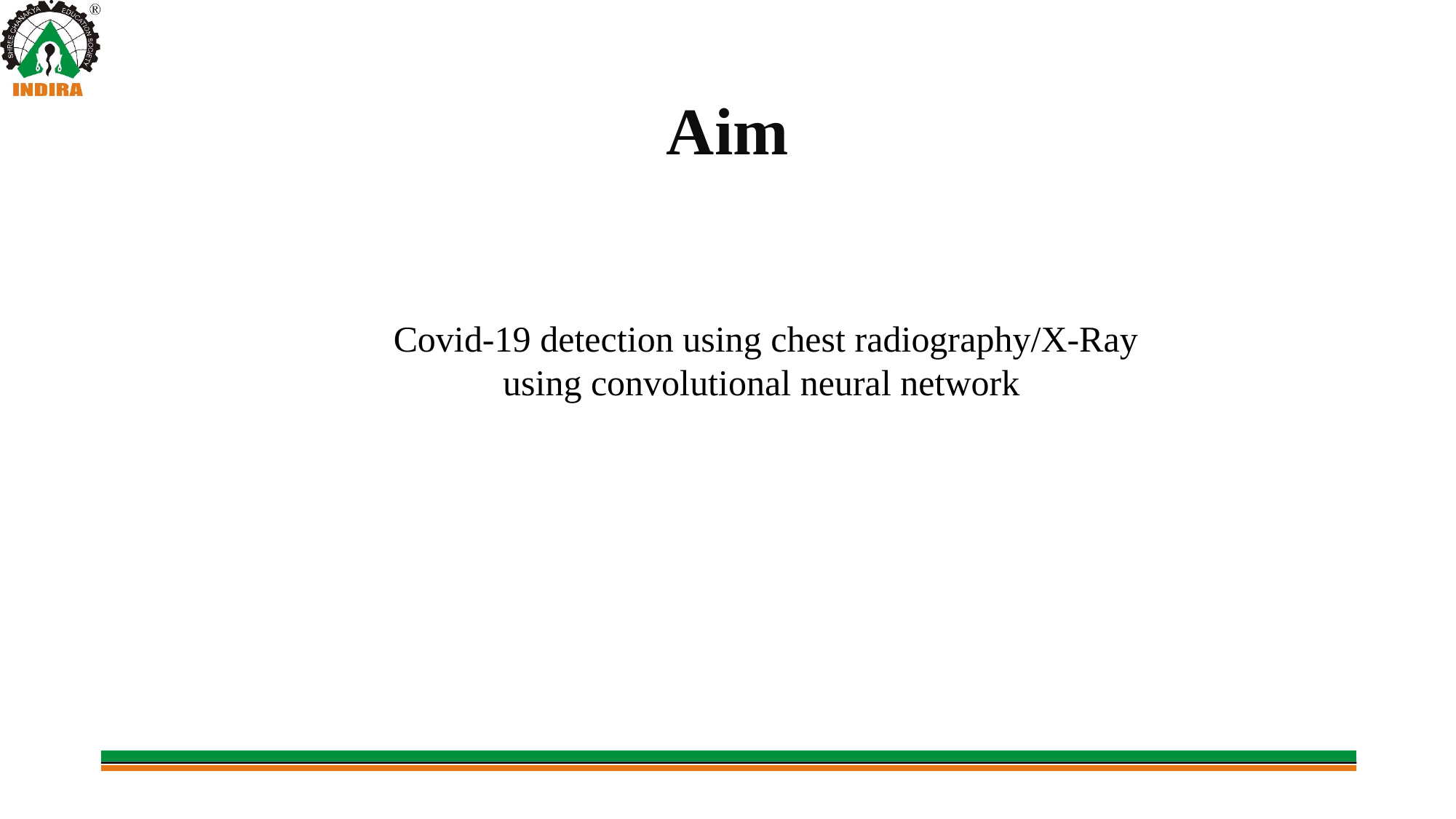

Aim
Covid-19 detection using chest radiography/X-Ray using convolutional neural network